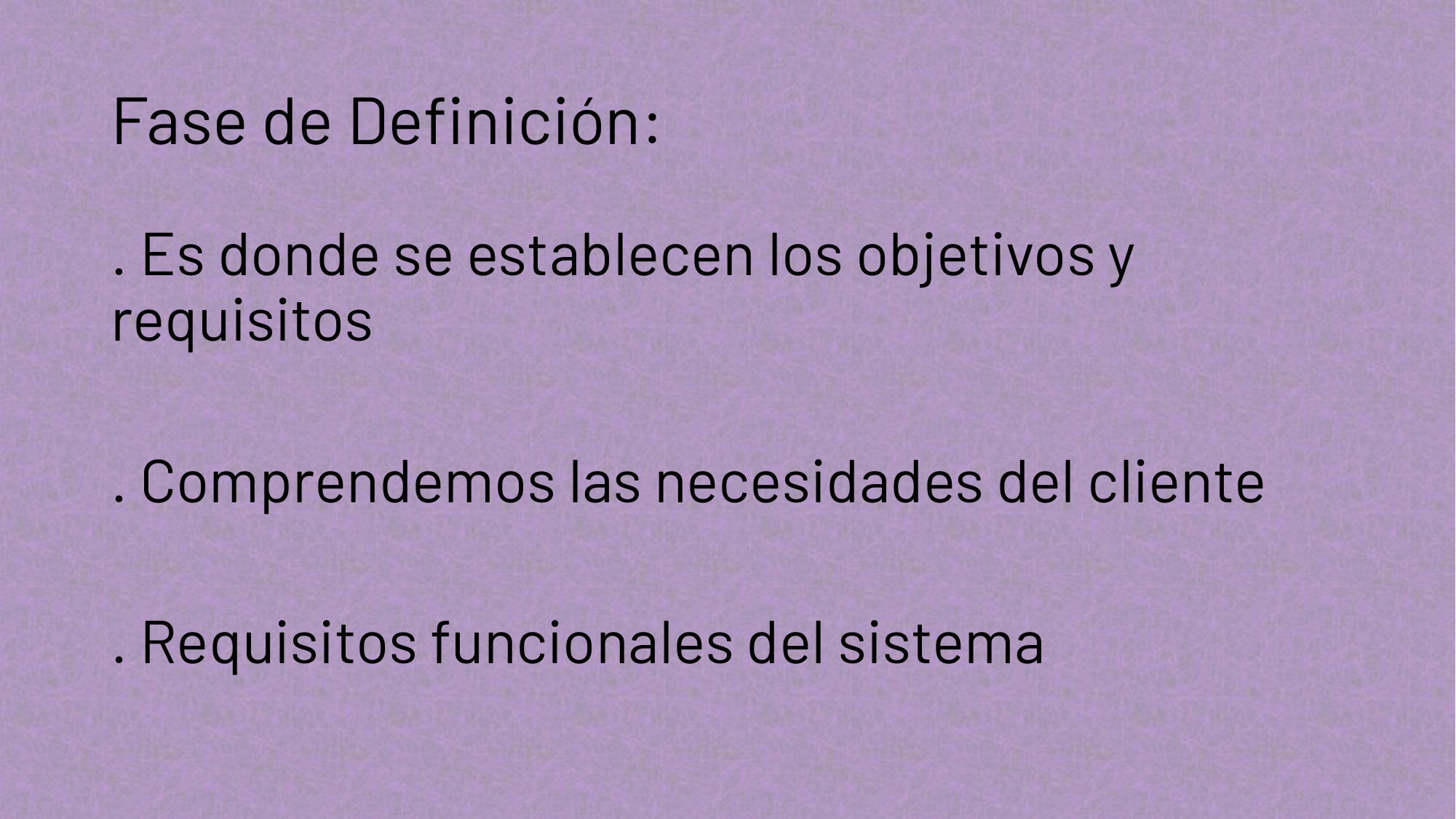

# Fase de Definición:
. Es donde se establecen los objetivos y requisitos

. Comprendemos las necesidades del cliente

. Requisitos funcionales del sistema